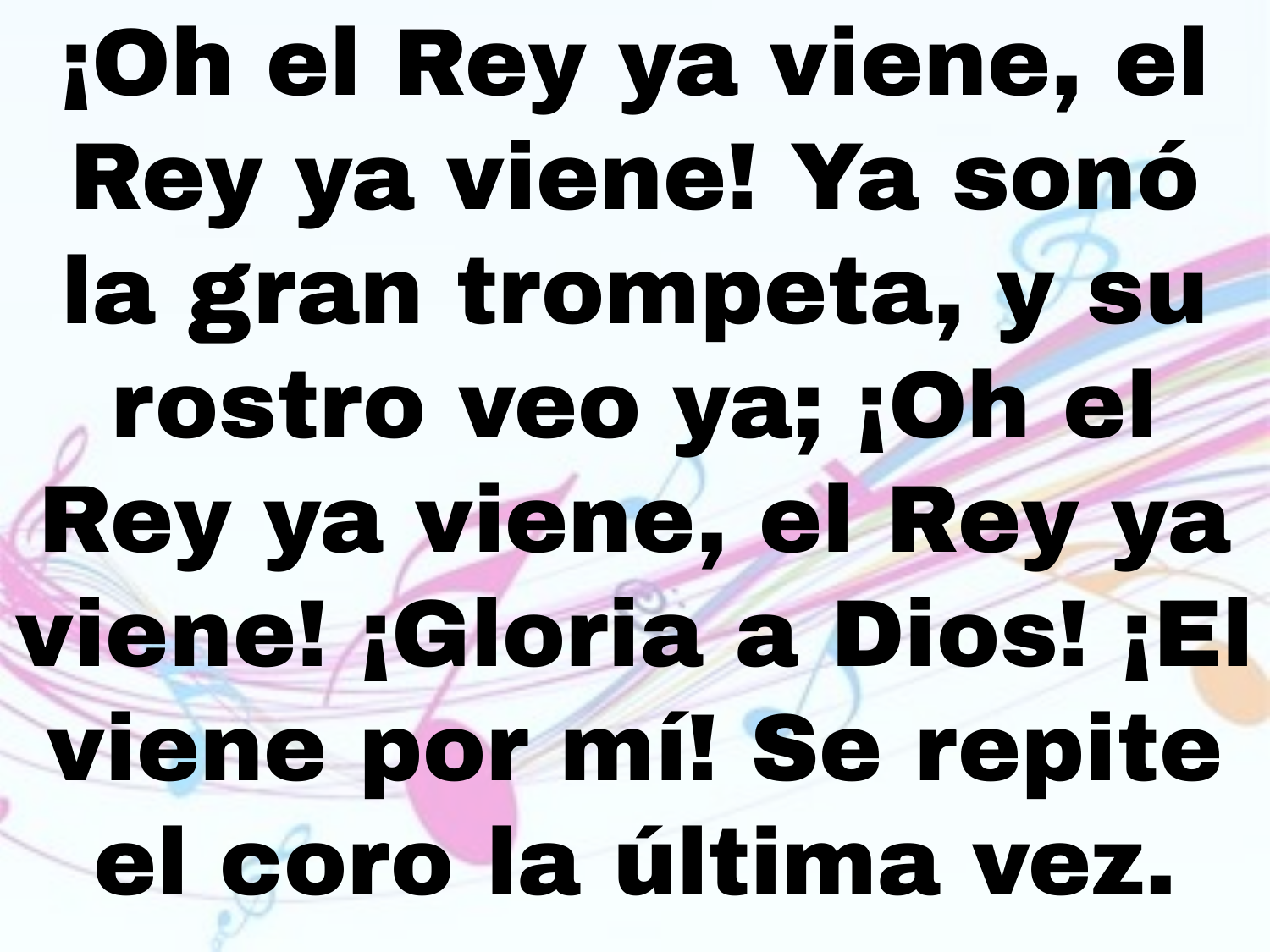

¡Oh el Rey ya viene, el Rey ya viene! Ya sonó la gran trompeta, y su rostro veo ya; ¡Oh el Rey ya viene, el Rey ya viene! ¡Gloria a Dios! ¡El viene por mí! Se repite el coro la última vez.